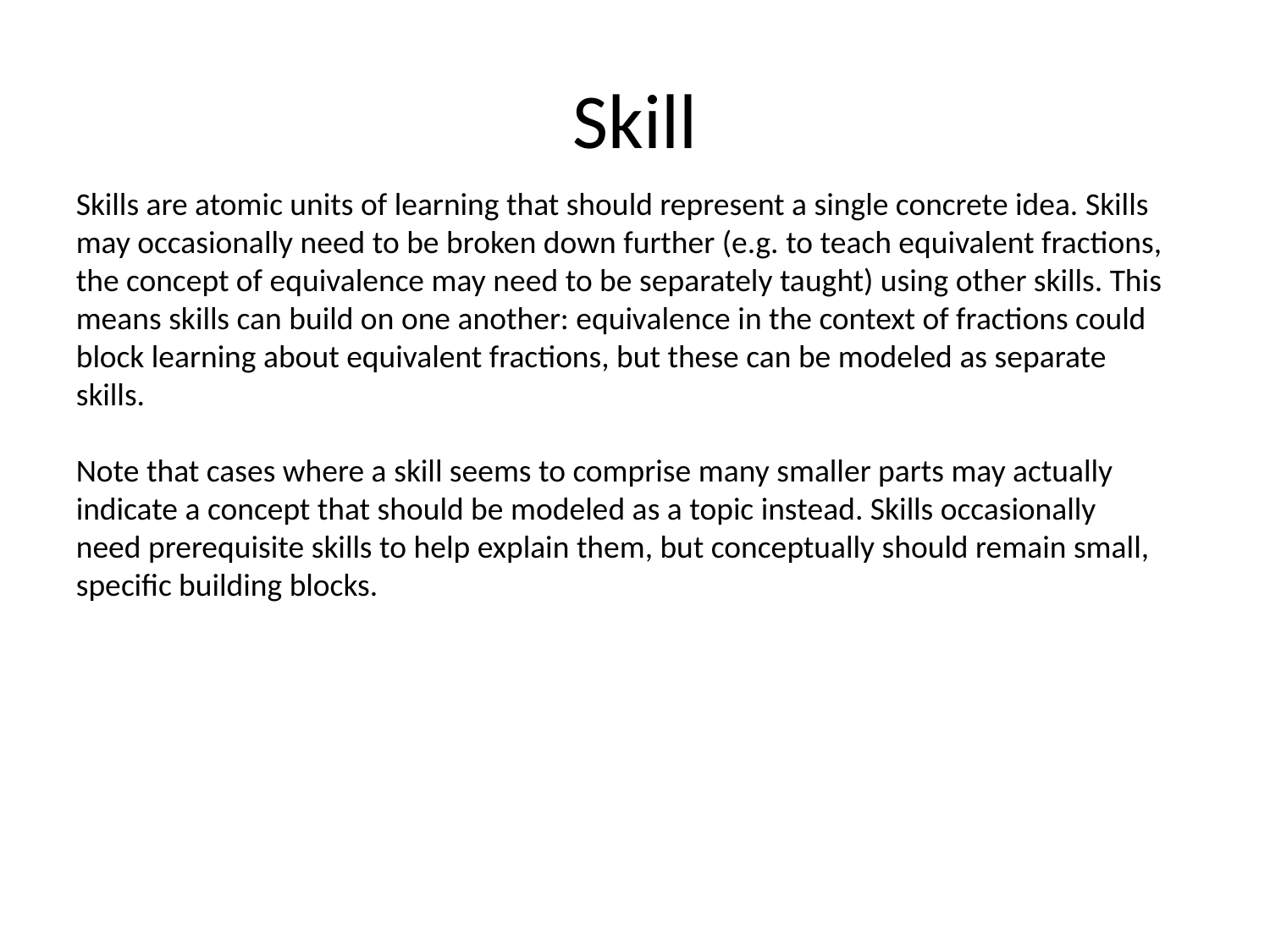

# Skill

Skills are atomic units of learning that should represent a single concrete idea. Skills may occasionally need to be broken down further (e.g. to teach equivalent fractions, the concept of equivalence may need to be separately taught) using other skills. This means skills can build on one another: equivalence in the context of fractions could block learning about equivalent fractions, but these can be modeled as separate skills.

Note that cases where a skill seems to comprise many smaller parts may actually indicate a concept that should be modeled as a topic instead. Skills occasionally need prerequisite skills to help explain them, but conceptually should remain small, specific building blocks.